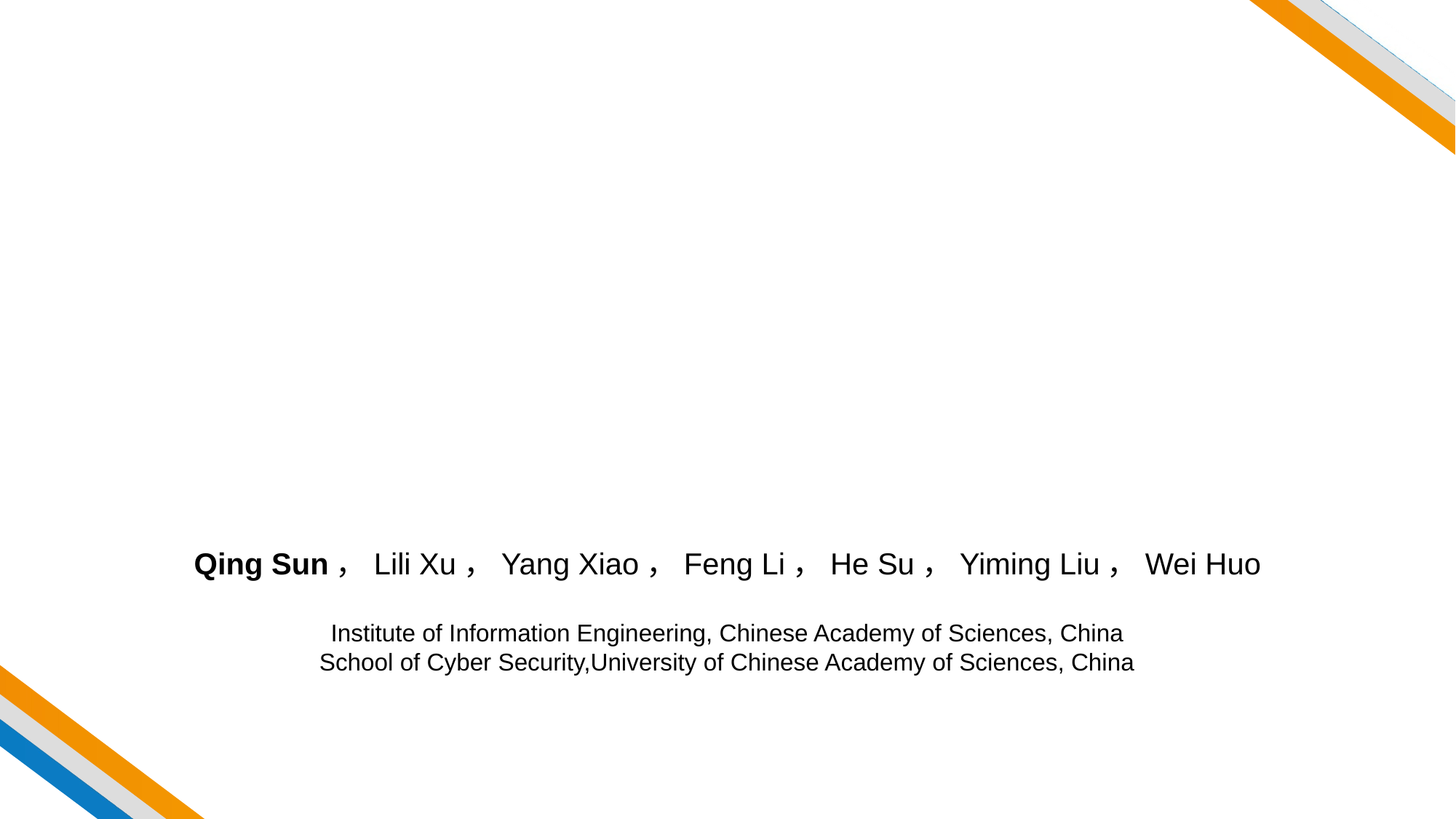

# VERJava: Vulnerable Version Identification for Java OSS with a Two-Stage Analysis
Qing Sun，Lili Xu，Yang Xiao，Feng Li，He Su，Yiming Liu，Wei Huo

Institute of Information Engineering, Chinese Academy of Sciences, China
School of Cyber Security,University of Chinese Academy of Sciences, China